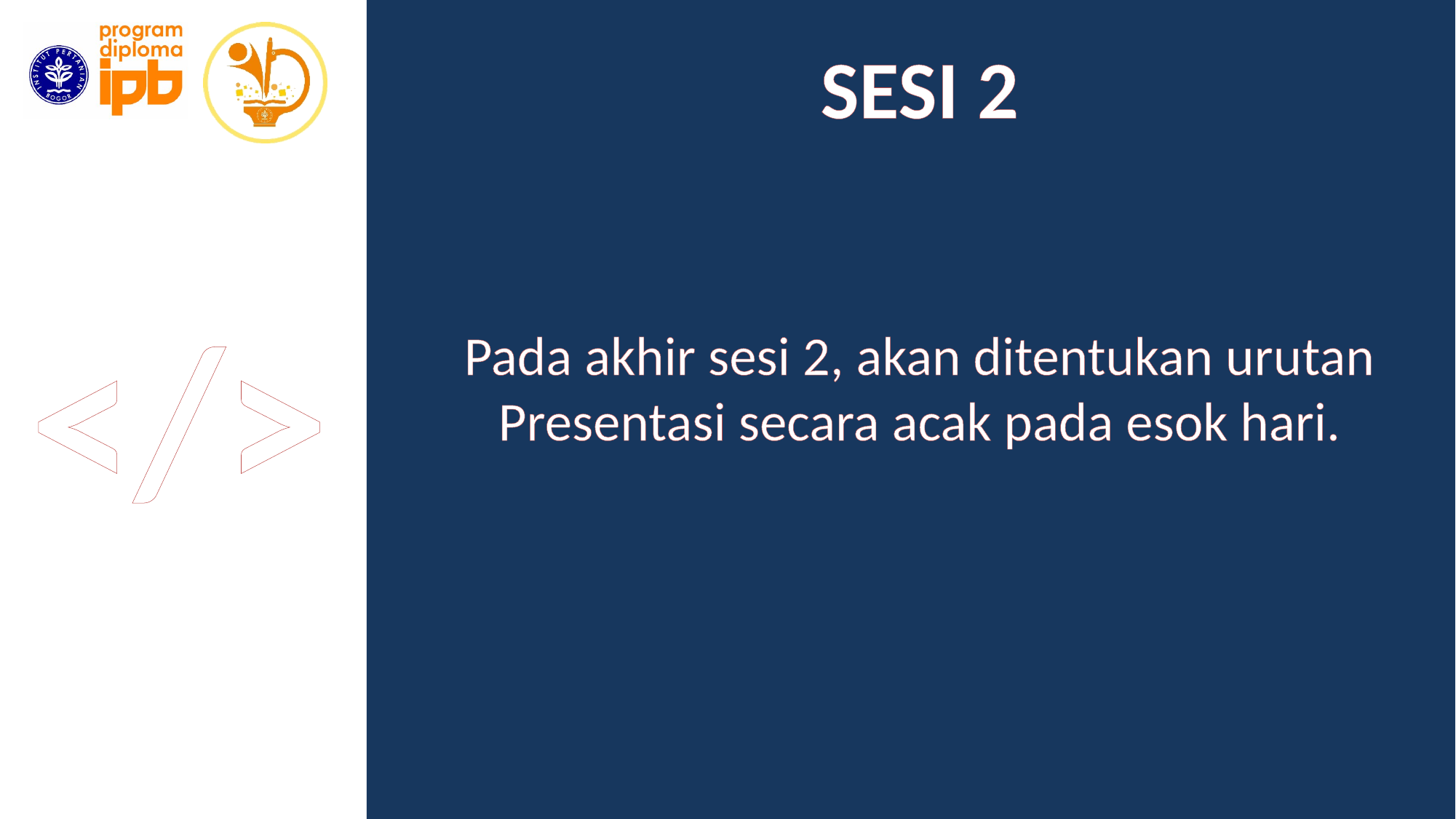

SESI 2
Pada akhir sesi 2, akan ditentukan urutan
Presentasi secara acak pada esok hari.